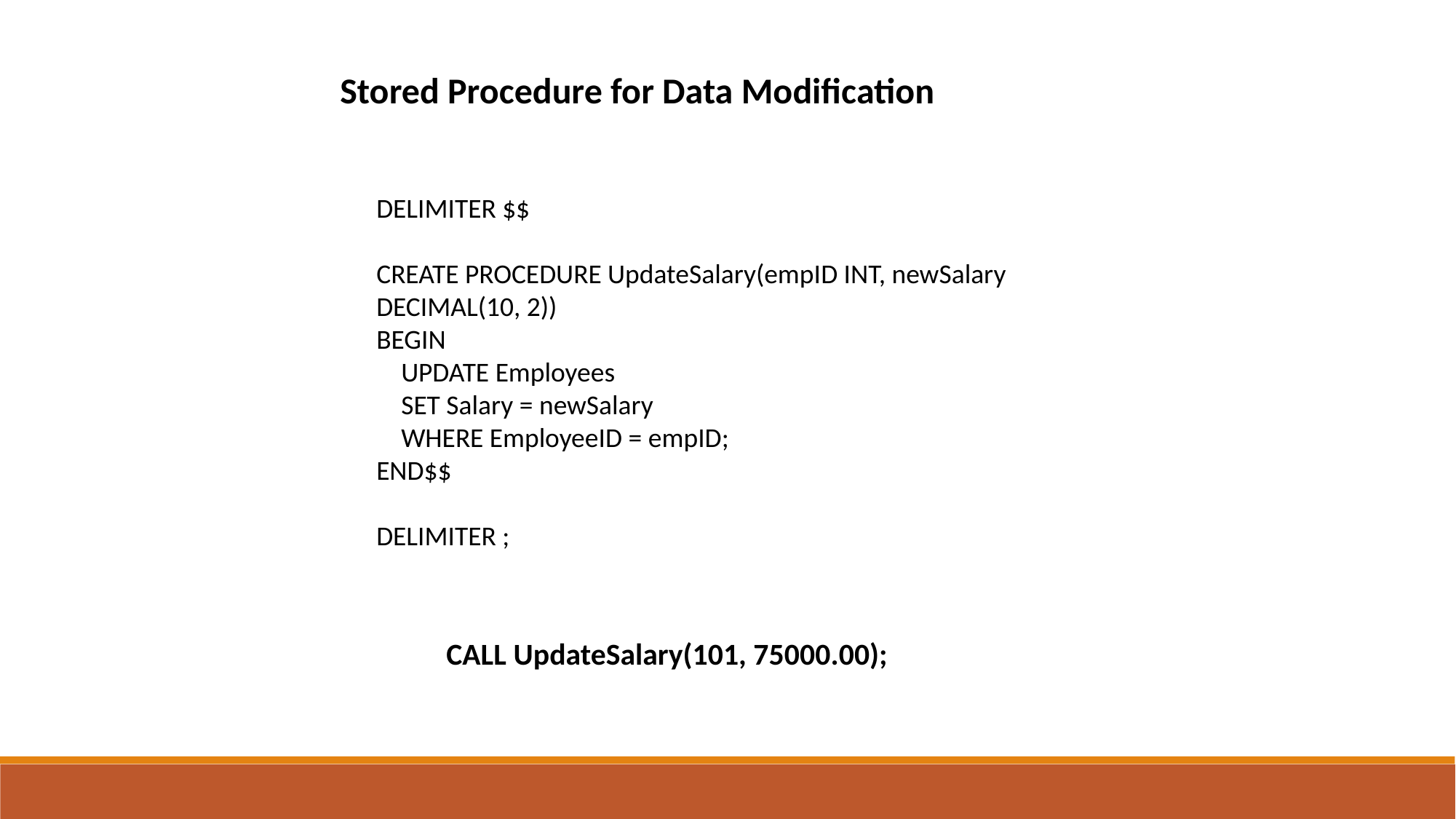

Stored Procedure for Data Modification
DELIMITER $$

CREATE PROCEDURE UpdateSalary(empID INT, newSalary DECIMAL(10, 2))
BEGIN
    UPDATE Employees
    SET Salary = newSalary
    WHERE EmployeeID = empID;
END$$

DELIMITER ;
CALL UpdateSalary(101, 75000.00);